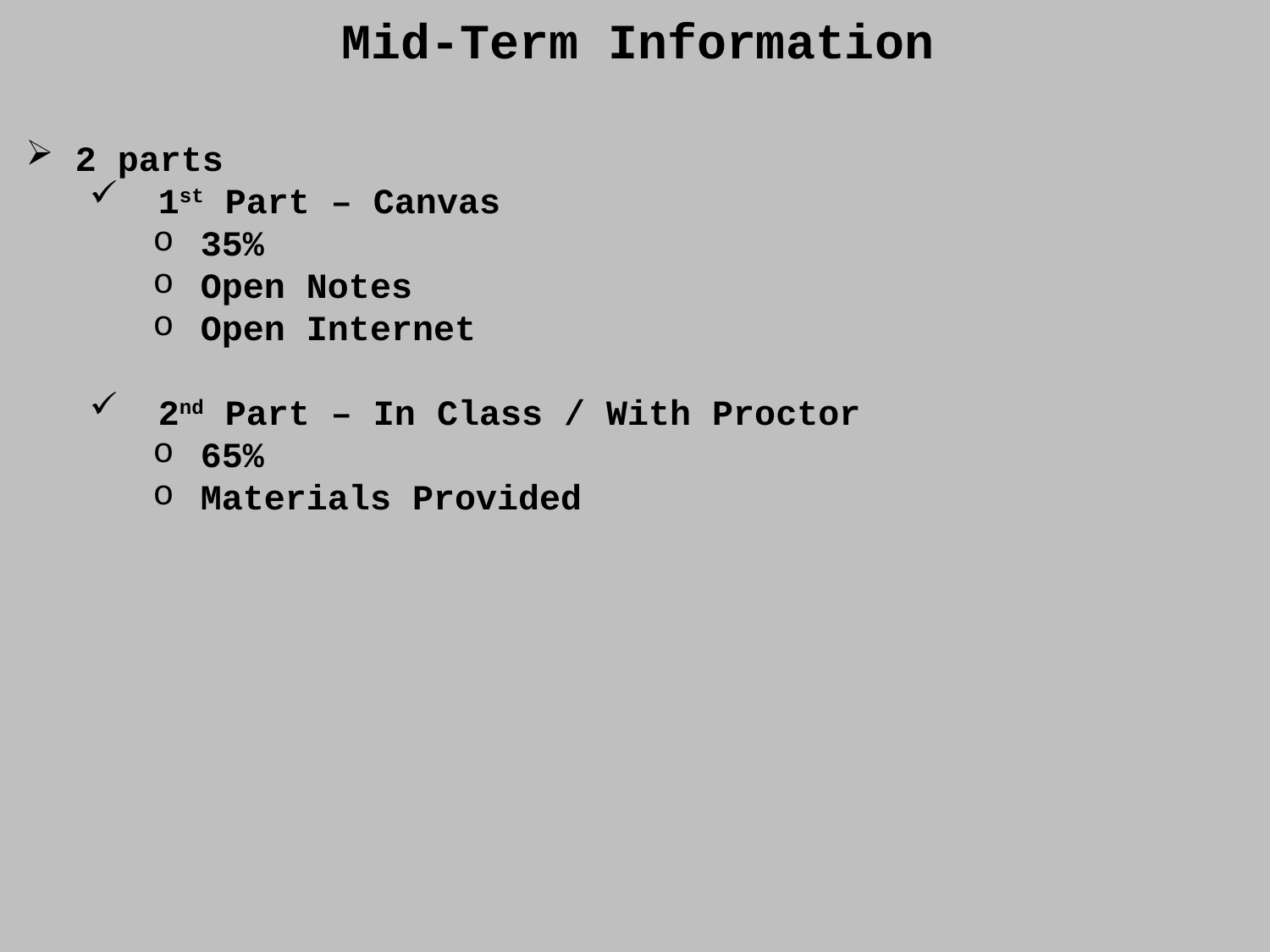

Mid-Term Information
 2 parts
 1st Part – Canvas
35%
Open Notes
Open Internet

 2nd Part – In Class / With Proctor
65%
Materials Provided